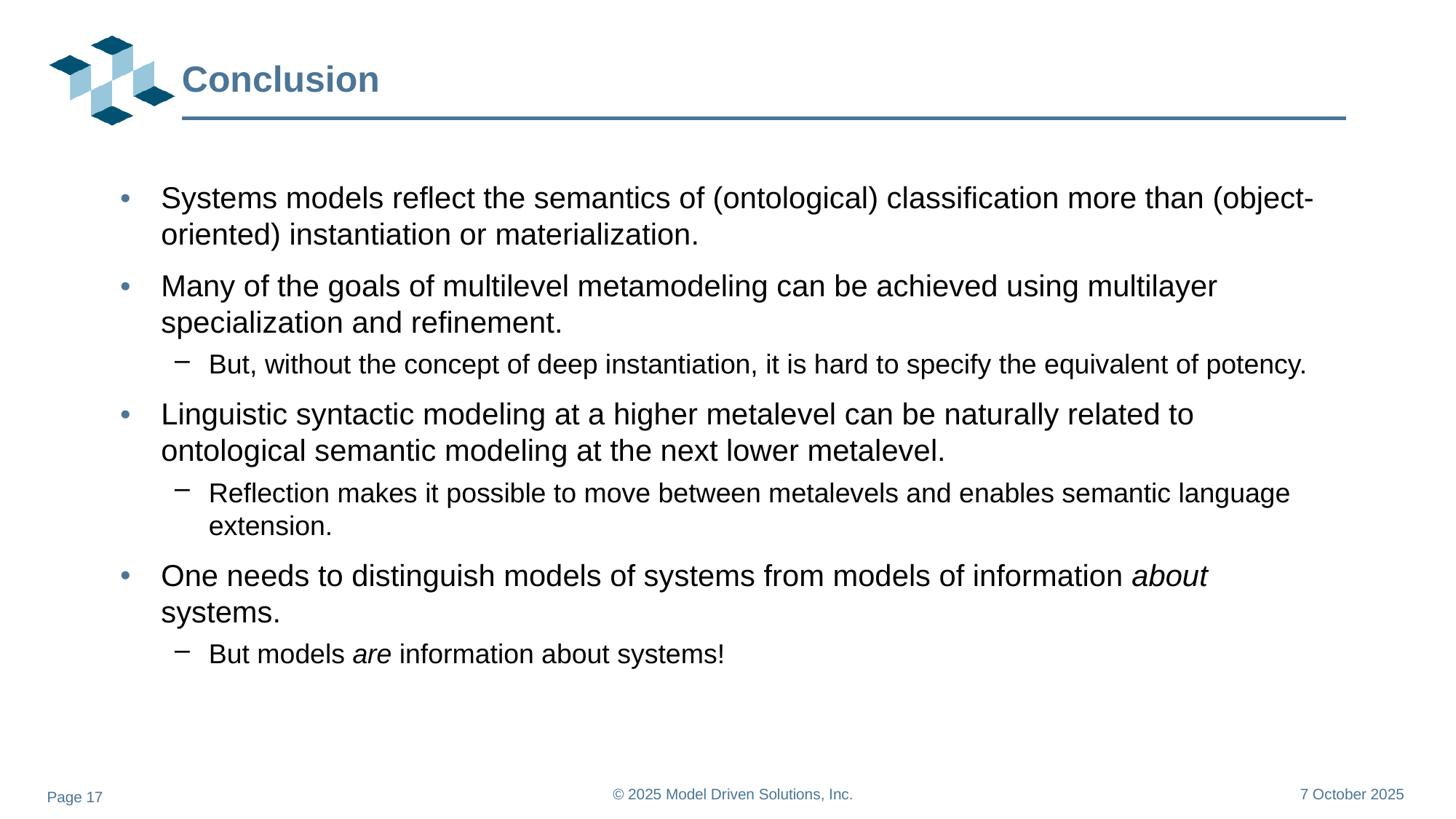

# Conclusion
Systems models reflect the semantics of (ontological) classification more than (object-oriented) instantiation or materialization.
Many of the goals of multilevel metamodeling can be achieved using multilayer specialization and refinement.
But, without the concept of deep instantiation, it is hard to specify the equivalent of potency.
Linguistic syntactic modeling at a higher metalevel can be naturally related to ontological semantic modeling at the next lower metalevel.
Reflection makes it possible to move between metalevels and enables semantic language extension.
One needs to distinguish models of systems from models of information about systems.
But models are information about systems!
© 2025 Model Driven Solutions, Inc.
7 October 2025